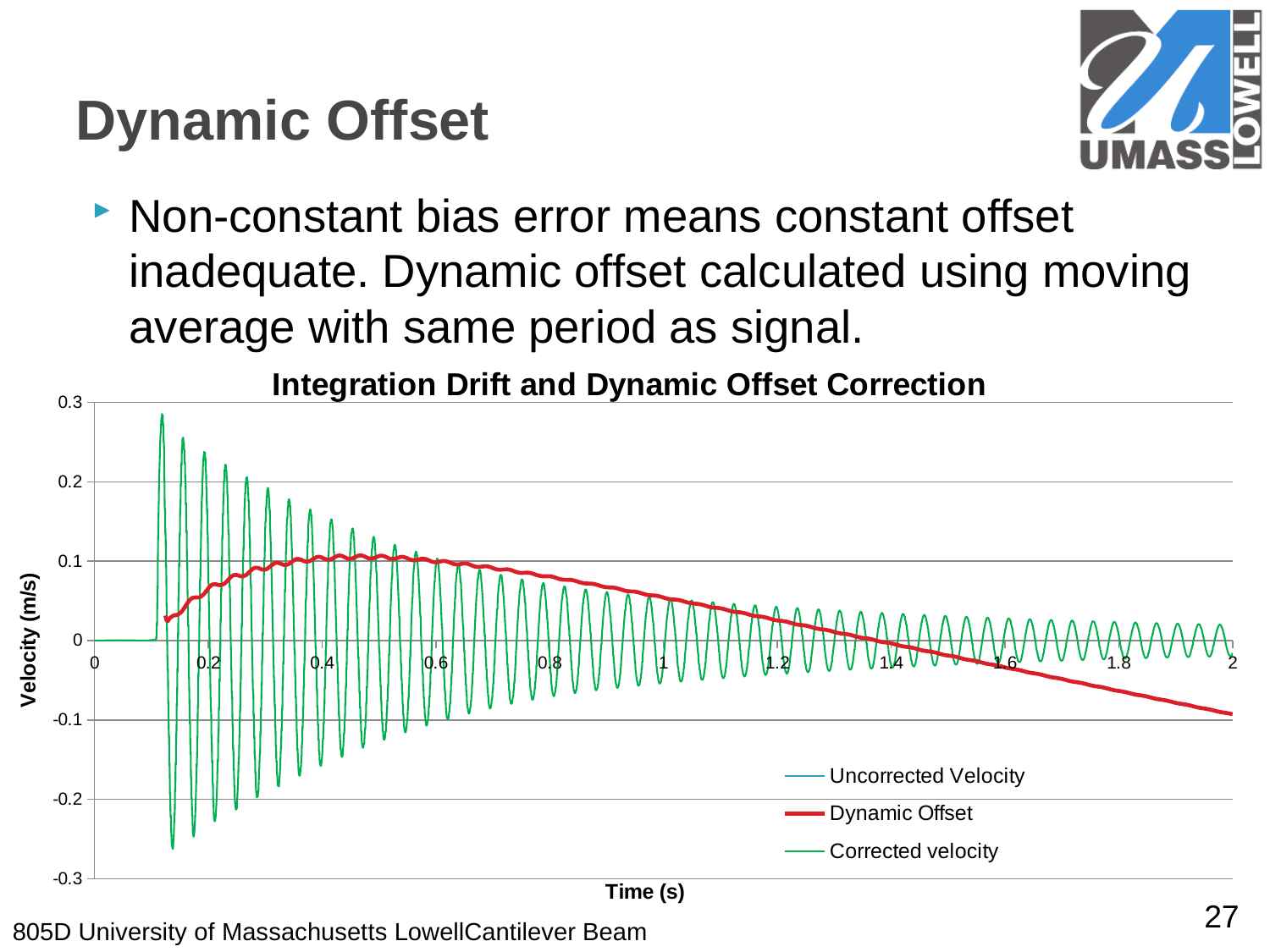

# Dynamic Offset
Non-constant bias error means constant offset inadequate. Dynamic offset calculated using moving average with same period as signal.

### Chart: Integration Drift and Dynamic Offset Correction

| Category |  |  |  |
|---|---|---|---|
27
805D 	University of Massachusetts Lowell	Cantilever Beam